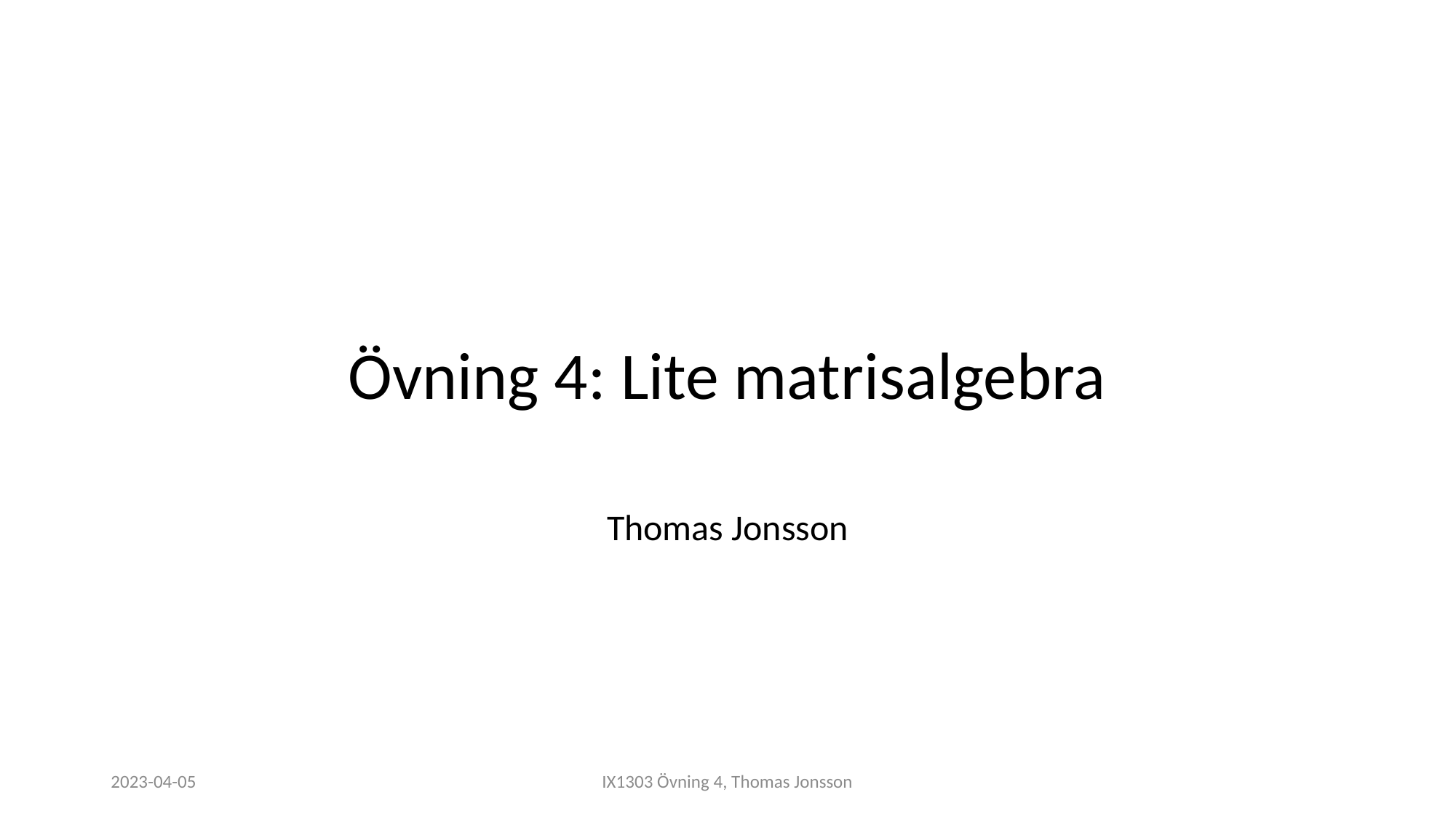

# Övning 4: Lite matrisalgebra
Thomas Jonsson
2023-04-05
IX1303 Övning 4, Thomas Jonsson